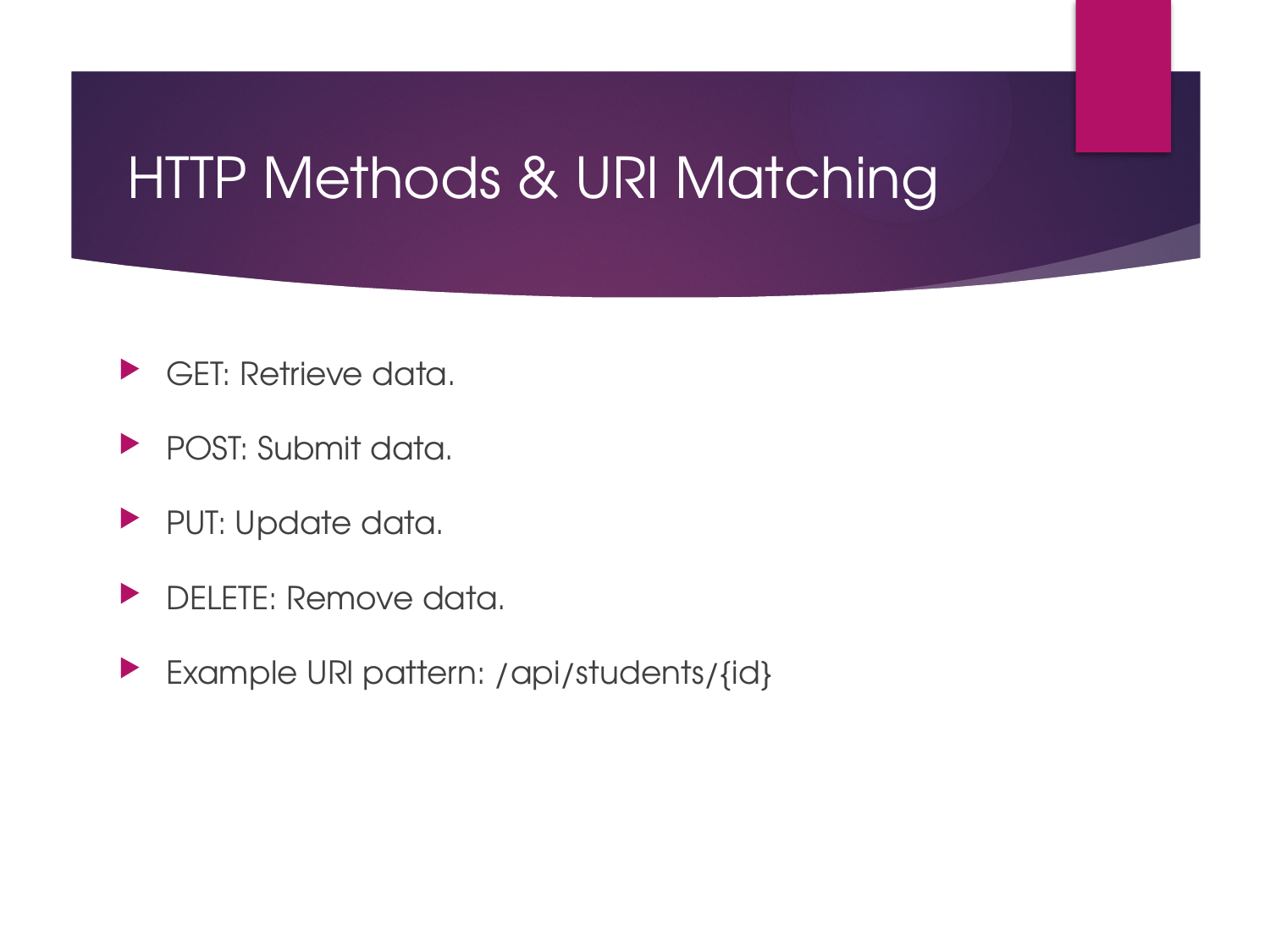

# HTTP Methods & URI Matching
GET: Retrieve data.
POST: Submit data.
PUT: Update data.
DELETE: Remove data.
Example URI pattern: /api/students/{id}